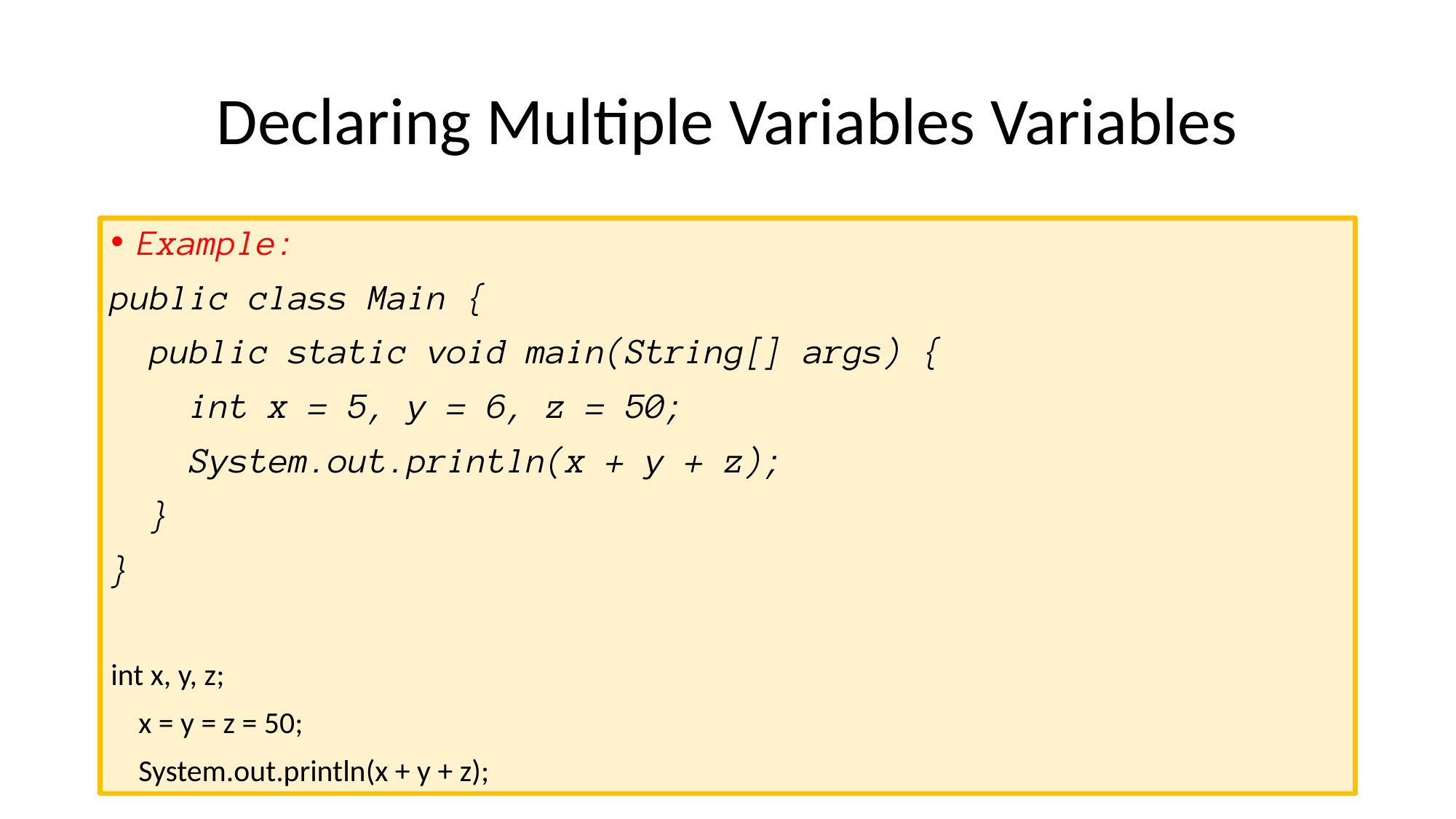

# Declaring Multiple Variables Variables
Example:
public class Main {
  public static void main(String[] args) {
    int x = 5, y = 6, z = 50;
    System.out.println(x + y + z);
  }
}

int x, y, z;
    x = y = z = 50;
    System.out.println(x + y + z);